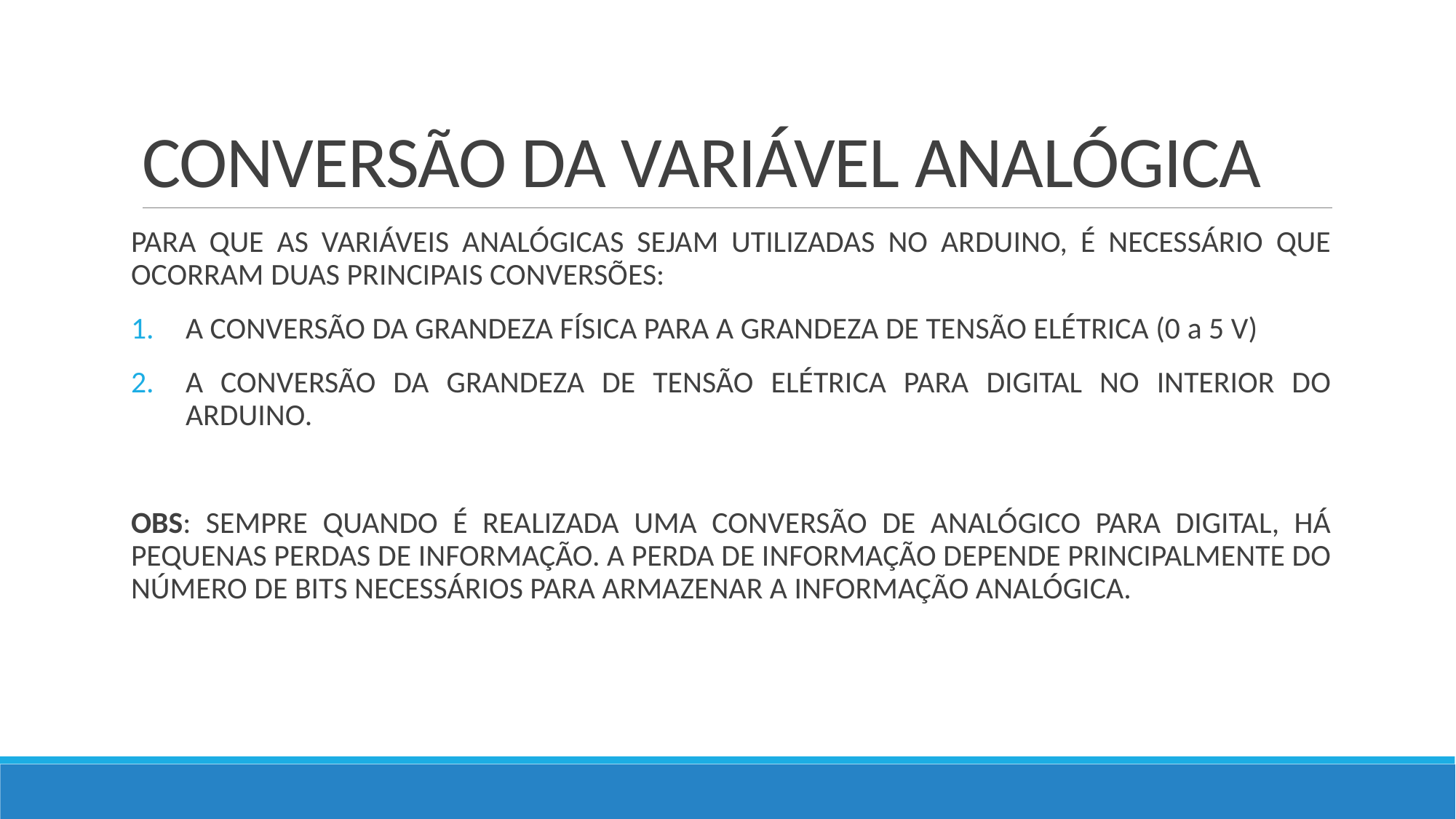

# CONVERSÃO DA VARIÁVEL ANALÓGICA
PARA QUE AS VARIÁVEIS ANALÓGICAS SEJAM UTILIZADAS NO ARDUINO, É NECESSÁRIO QUE OCORRAM DUAS PRINCIPAIS CONVERSÕES:
A CONVERSÃO DA GRANDEZA FÍSICA PARA A GRANDEZA DE TENSÃO ELÉTRICA (0 a 5 V)
A CONVERSÃO DA GRANDEZA DE TENSÃO ELÉTRICA PARA DIGITAL NO INTERIOR DO ARDUINO.

OBS: SEMPRE QUANDO É REALIZADA UMA CONVERSÃO DE ANALÓGICO PARA DIGITAL, HÁ PEQUENAS PERDAS DE INFORMAÇÃO. A PERDA DE INFORMAÇÃO DEPENDE PRINCIPALMENTE DO NÚMERO DE BITS NECESSÁRIOS PARA ARMAZENAR A INFORMAÇÃO ANALÓGICA.